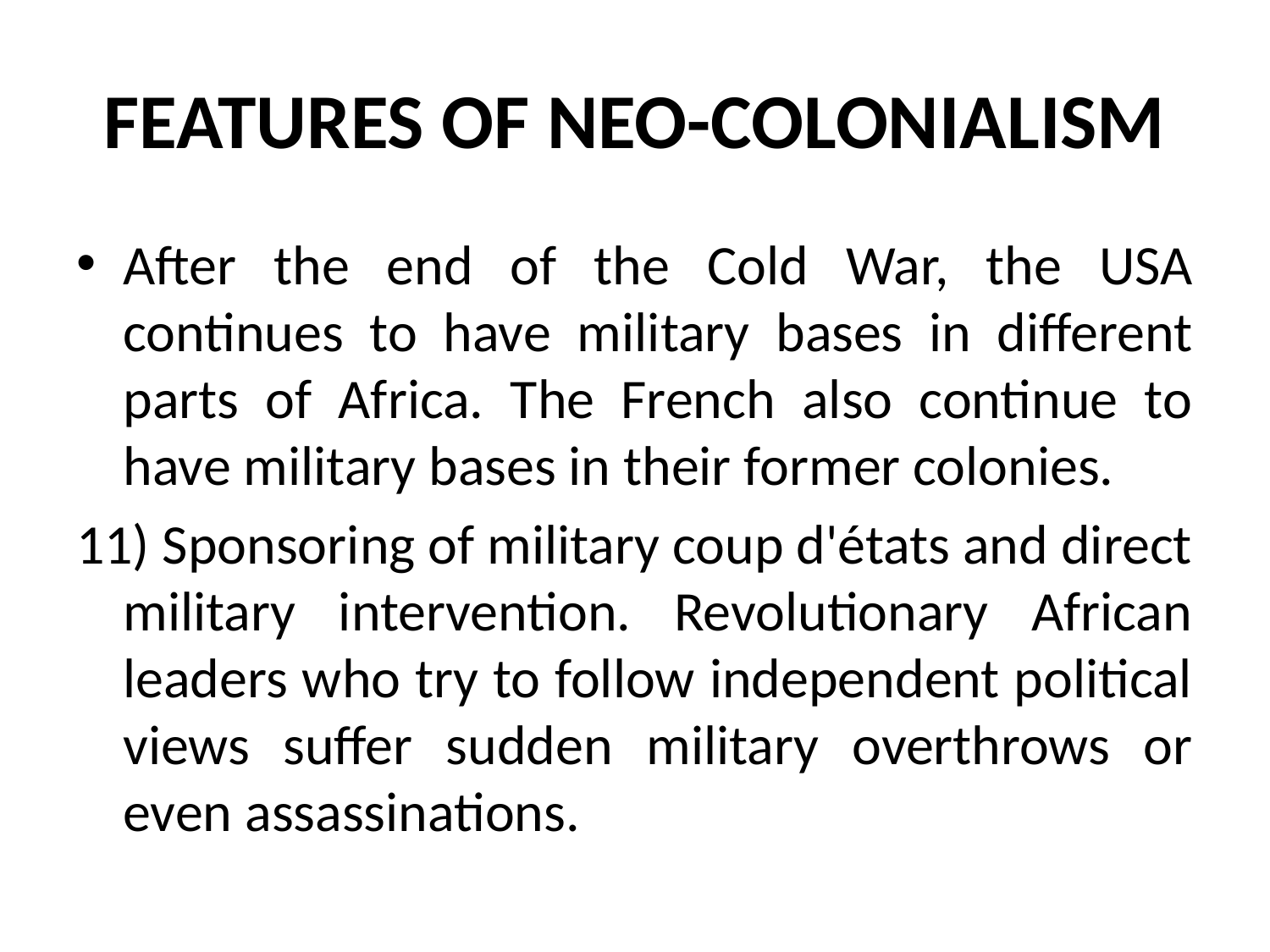

# FEATURES OF NEO-COLONIALISM
After the end of the Cold War, the USA continues to have military bases in different parts of Africa. The French also continue to have military bases in their former colonies.
11) Sponsoring of military coup d'états and direct military intervention. Revolutionary African leaders who try to follow independent political views suffer sudden military overthrows or even assassinations.